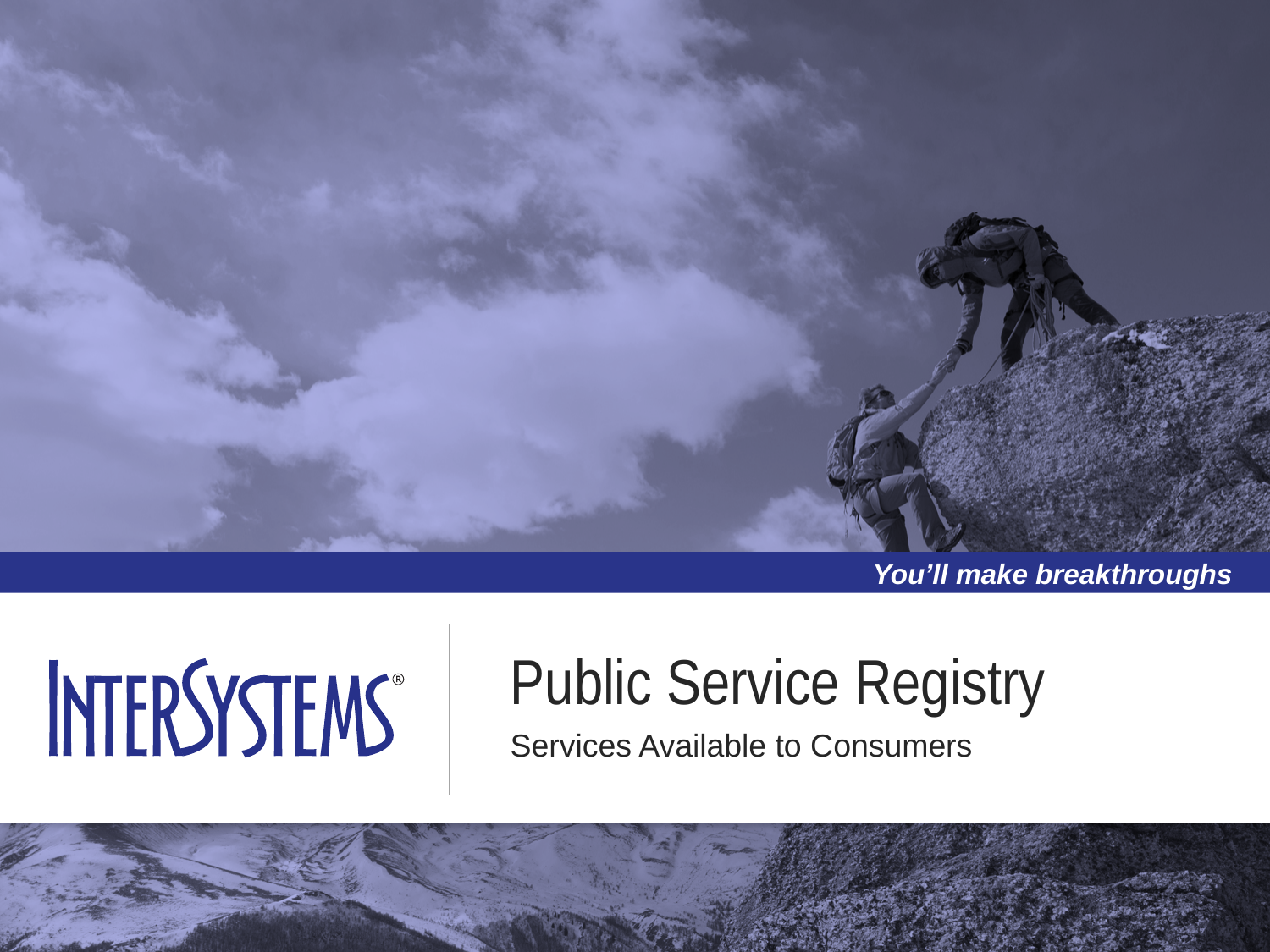

# Public Service Registry
Services Available to Consumers